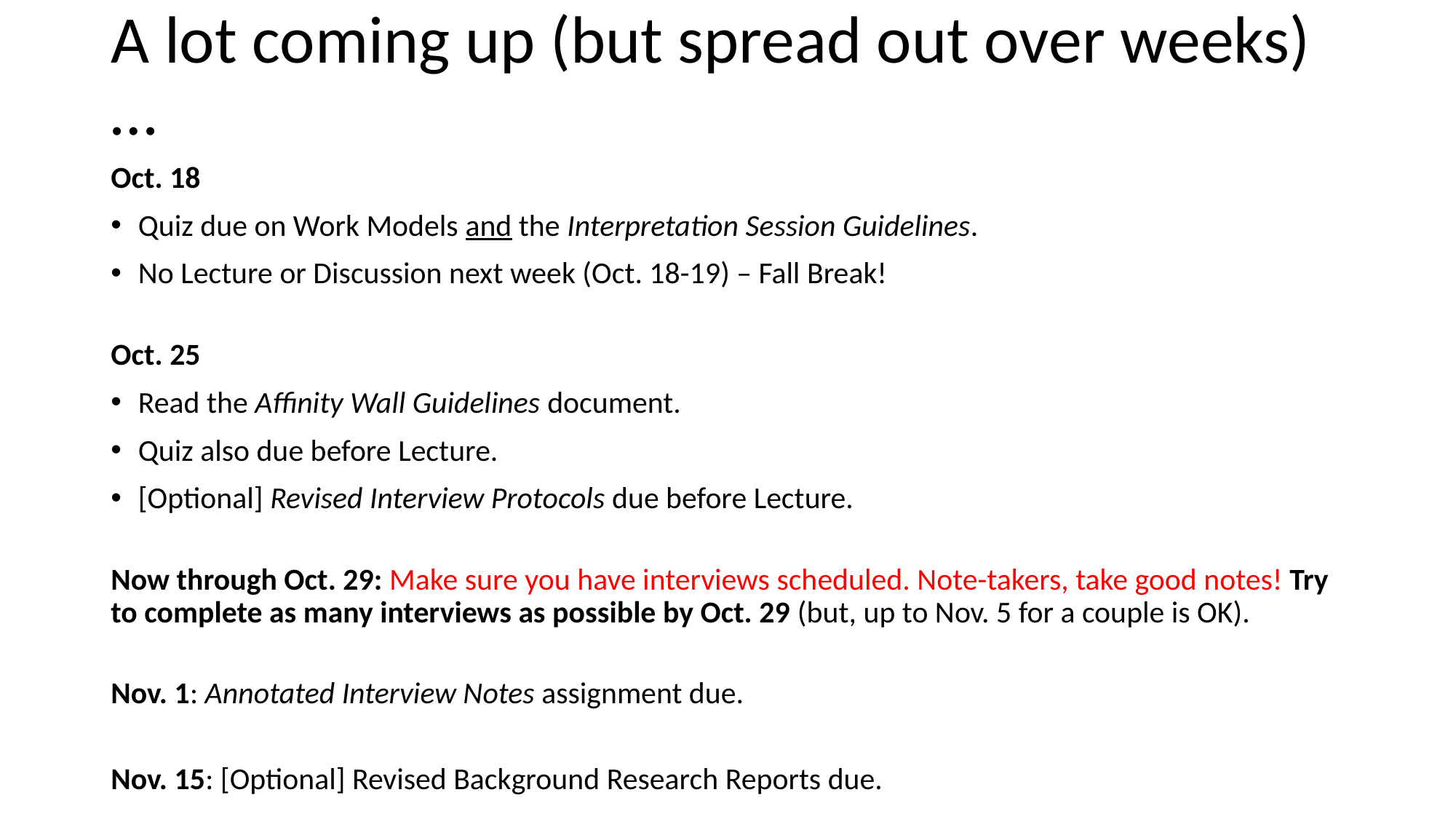

# A lot coming up (but spread out over weeks)…
Oct. 18
Quiz due on Work Models and the Interpretation Session Guidelines.
No Lecture or Discussion next week (Oct. 18-19) – Fall Break!

Oct. 25
Read the Affinity Wall Guidelines document.
Quiz also due before Lecture.
[Optional] Revised Interview Protocols due before Lecture.

Now through Oct. 29: Make sure you have interviews scheduled. Note-takers, take good notes! Try to complete as many interviews as possible by Oct. 29 (but, up to Nov. 5 for a couple is OK).

Nov. 1: Annotated Interview Notes assignment due.

Nov. 15: [Optional] Revised Background Research Reports due.